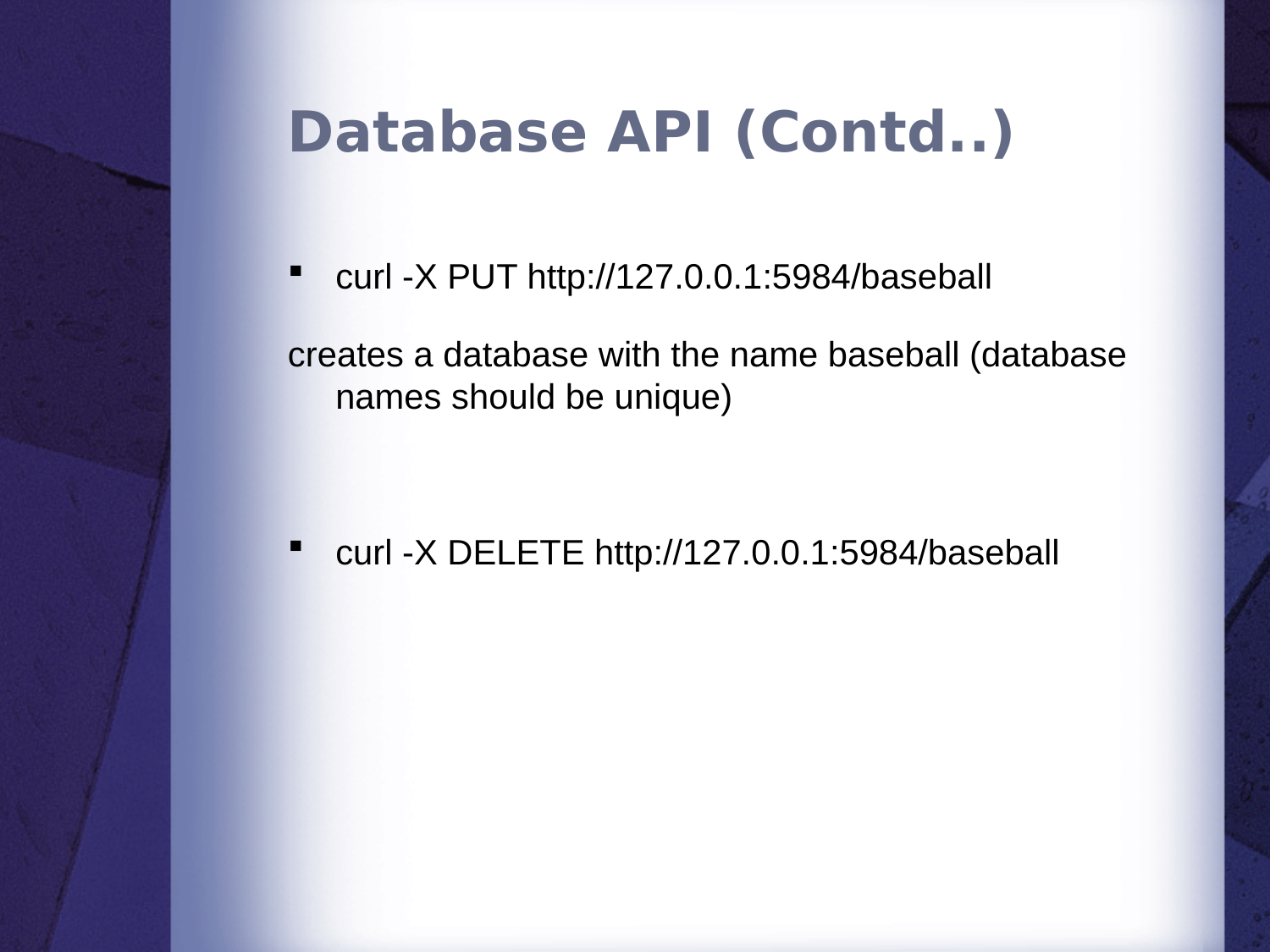

# Database API (Contd..)

curl -X PUT http://127.0.0.1:5984/baseball
creates a database with the name baseball (database names should be unique)

curl -X DELETE http://127.0.0.1:5984/baseball